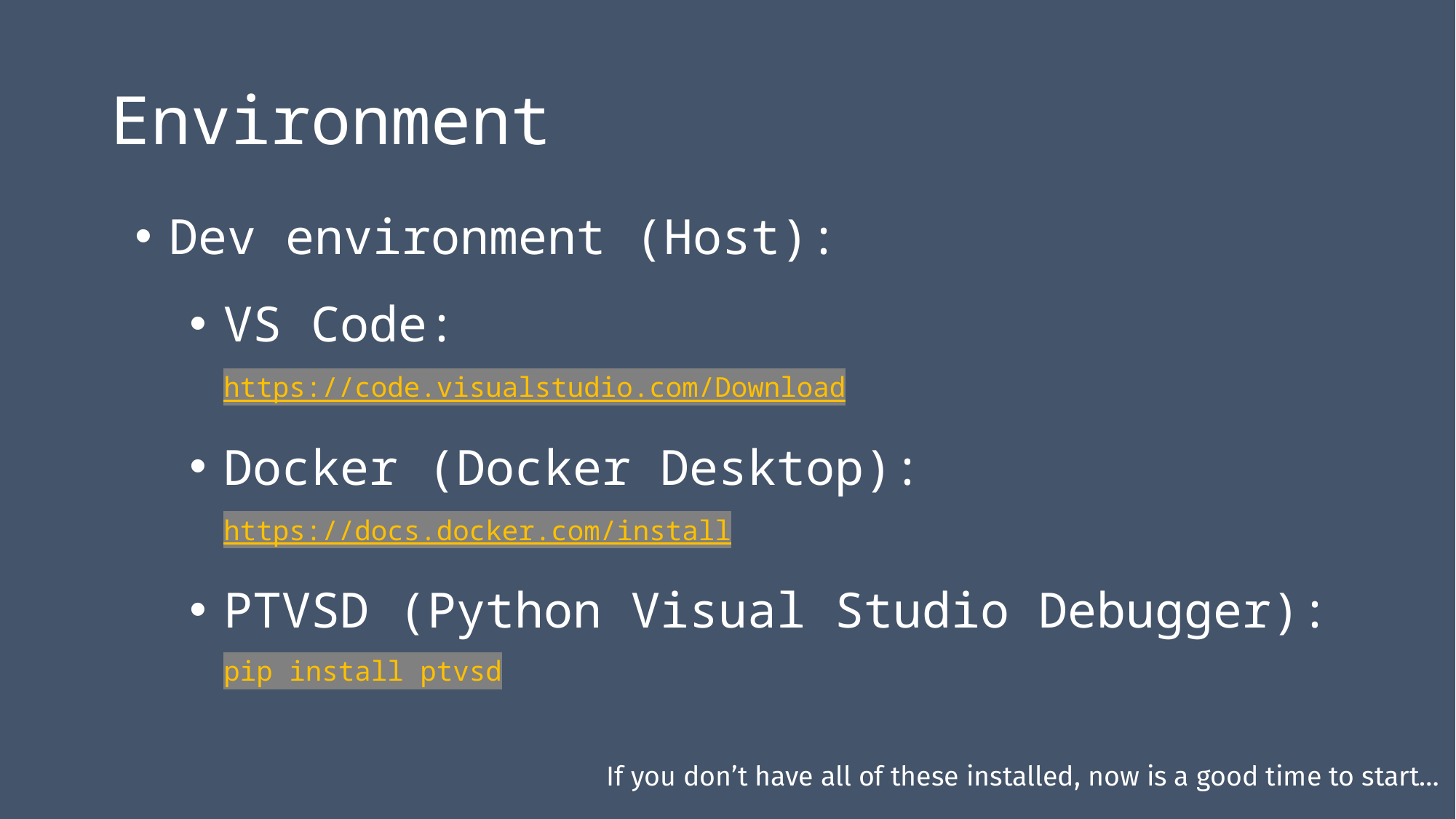

# Environment
Dev environment (Host):
VS Code:
https://code.visualstudio.com/Download
Docker (Docker Desktop): https://docs.docker.com/install
PTVSD (Python Visual Studio Debugger):
pip install ptvsd
If you don’t have all of these installed, now is a good time to start…